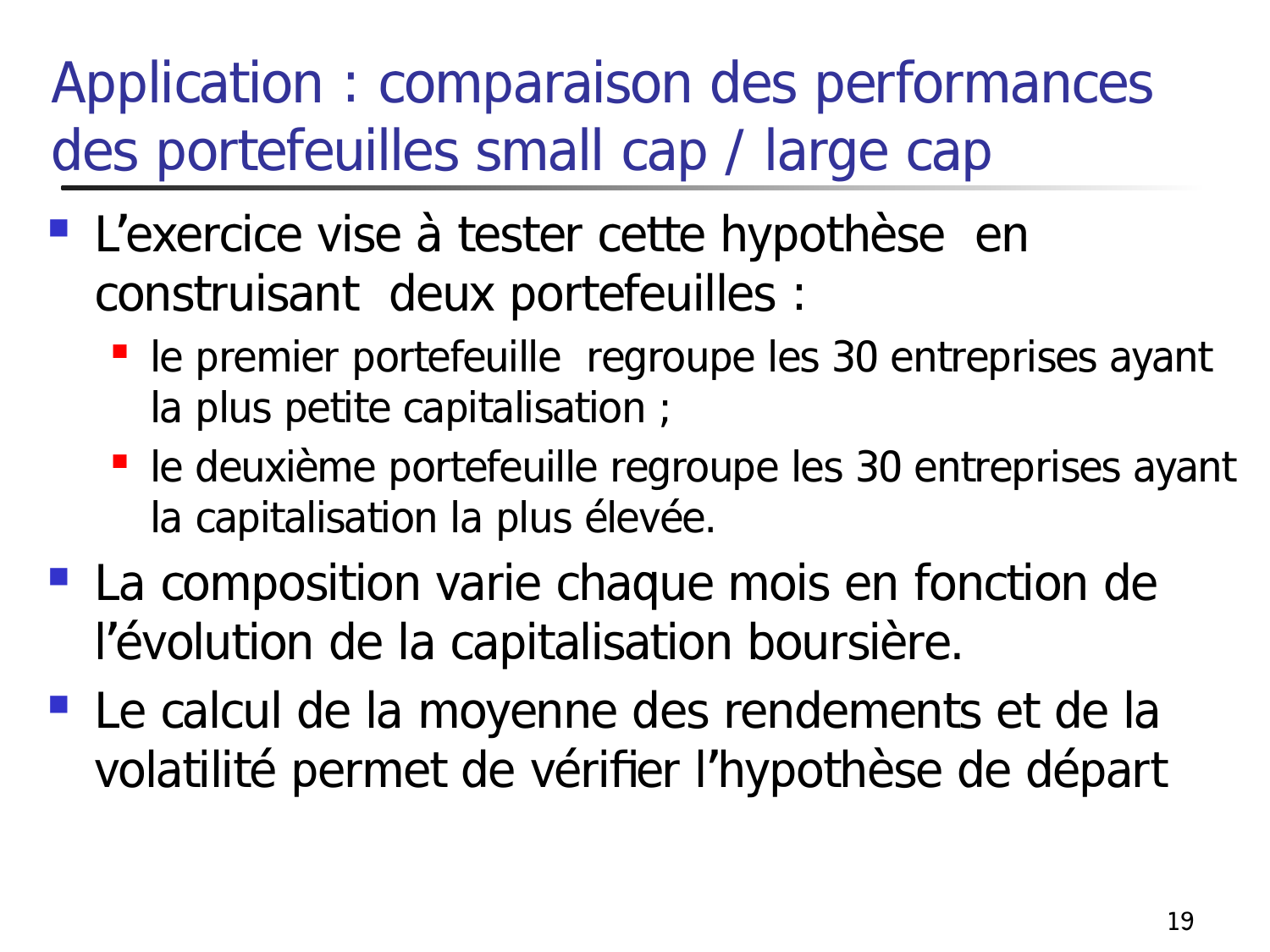

# Application : comparaison des performances des portefeuilles small cap / large cap
L’exercice vise à tester cette hypothèse  en construisant  deux portefeuilles :
le premier portefeuille  regroupe les 30 entreprises ayant la plus petite capitalisation ;
le deuxième portefeuille regroupe les 30 entreprises ayant la capitalisation la plus élevée.
La composition varie chaque mois en fonction de l’évolution de la capitalisation boursière.
Le calcul de la moyenne des rendements et de la volatilité permet de vérifier l’hypothèse de départ

19